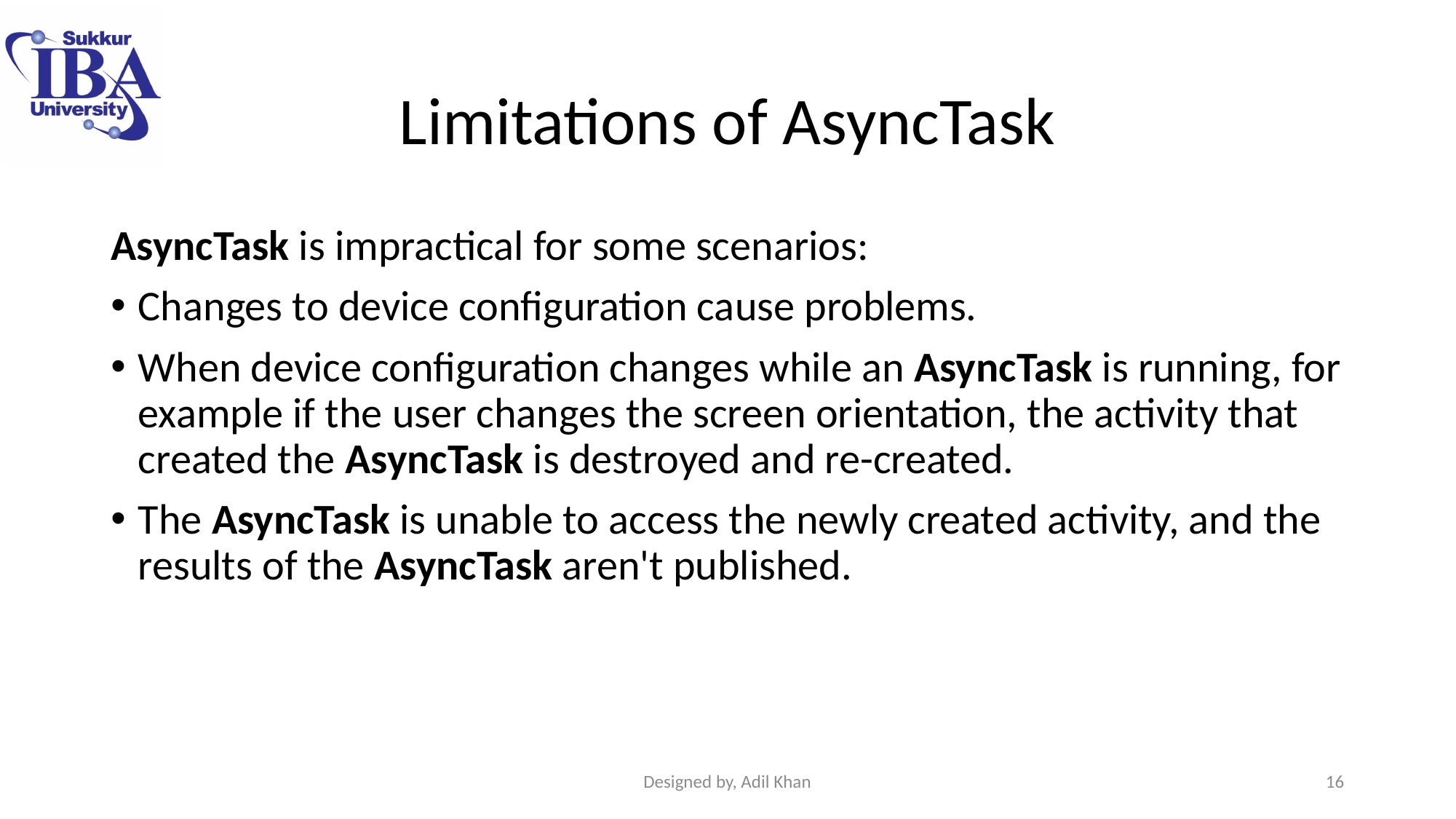

# Limitations of AsyncTask
AsyncTask is impractical for some scenarios:
Changes to device configuration cause problems.
When device configuration changes while an AsyncTask is running, for example if the user changes the screen orientation, the activity that created the AsyncTask is destroyed and re-created.
The AsyncTask is unable to access the newly created activity, and the results of the AsyncTask aren't published.
Designed by, Adil Khan
16